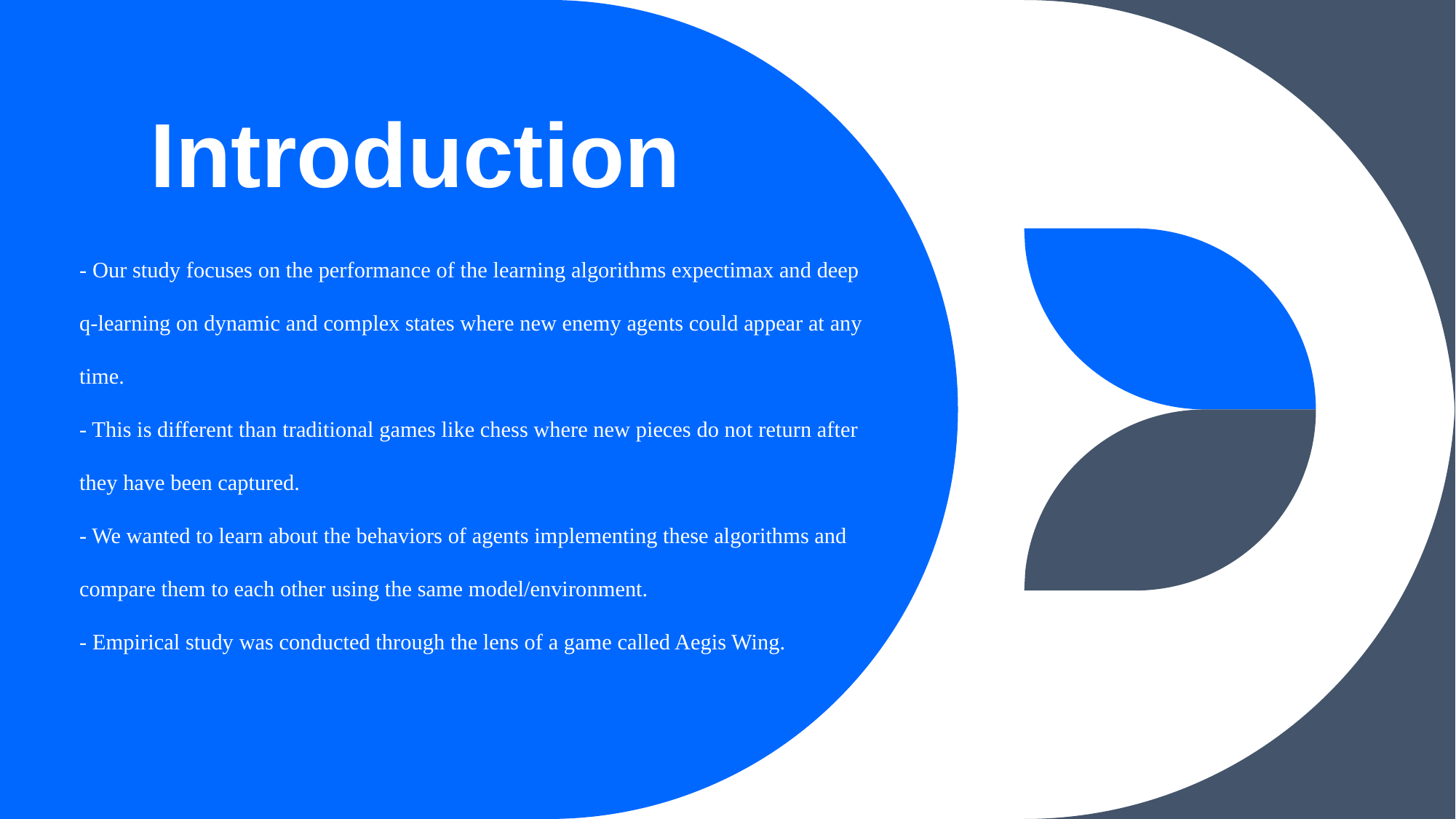

# Introduction
- Our study focuses on the performance of the learning algorithms expectimax and deep q-learning on dynamic and complex states where new enemy agents could appear at any time.
- This is different than traditional games like chess where new pieces do not return after they have been captured.
- We wanted to learn about the behaviors of agents implementing these algorithms and compare them to each other using the same model/environment.
- Empirical study was conducted through the lens of a game called Aegis Wing.